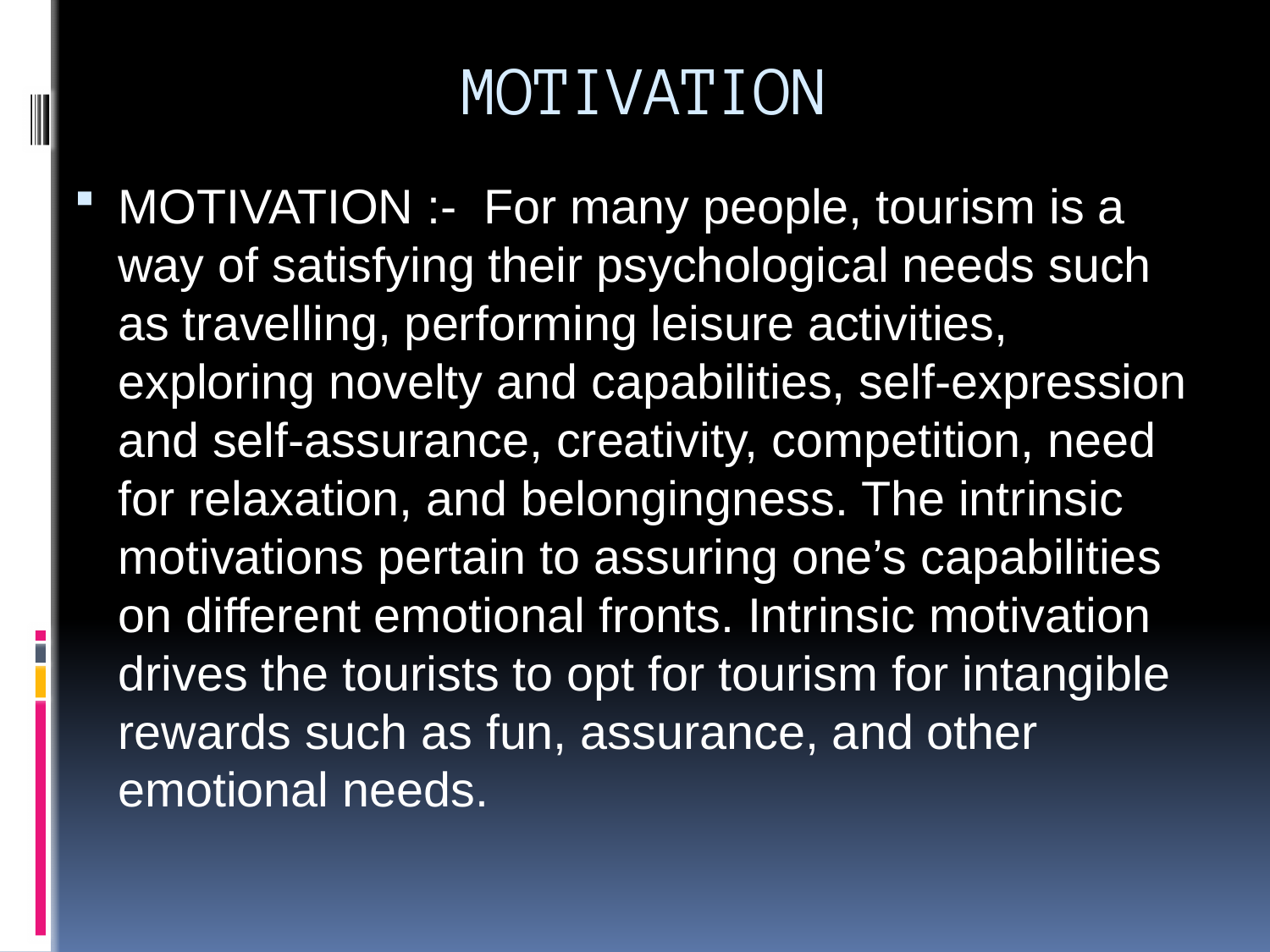

# MOTIVATION
MOTIVATION :-  For many people, tourism is a way of satisfying their psychological needs such as travelling, performing leisure activities, exploring novelty and capabilities, self-expression and self-assurance, creativity, competition, need for relaxation, and belongingness. The intrinsic motivations pertain to assuring one’s capabilities on different emotional fronts. Intrinsic motivation drives the tourists to opt for tourism for intangible rewards such as fun, assurance, and other emotional needs.